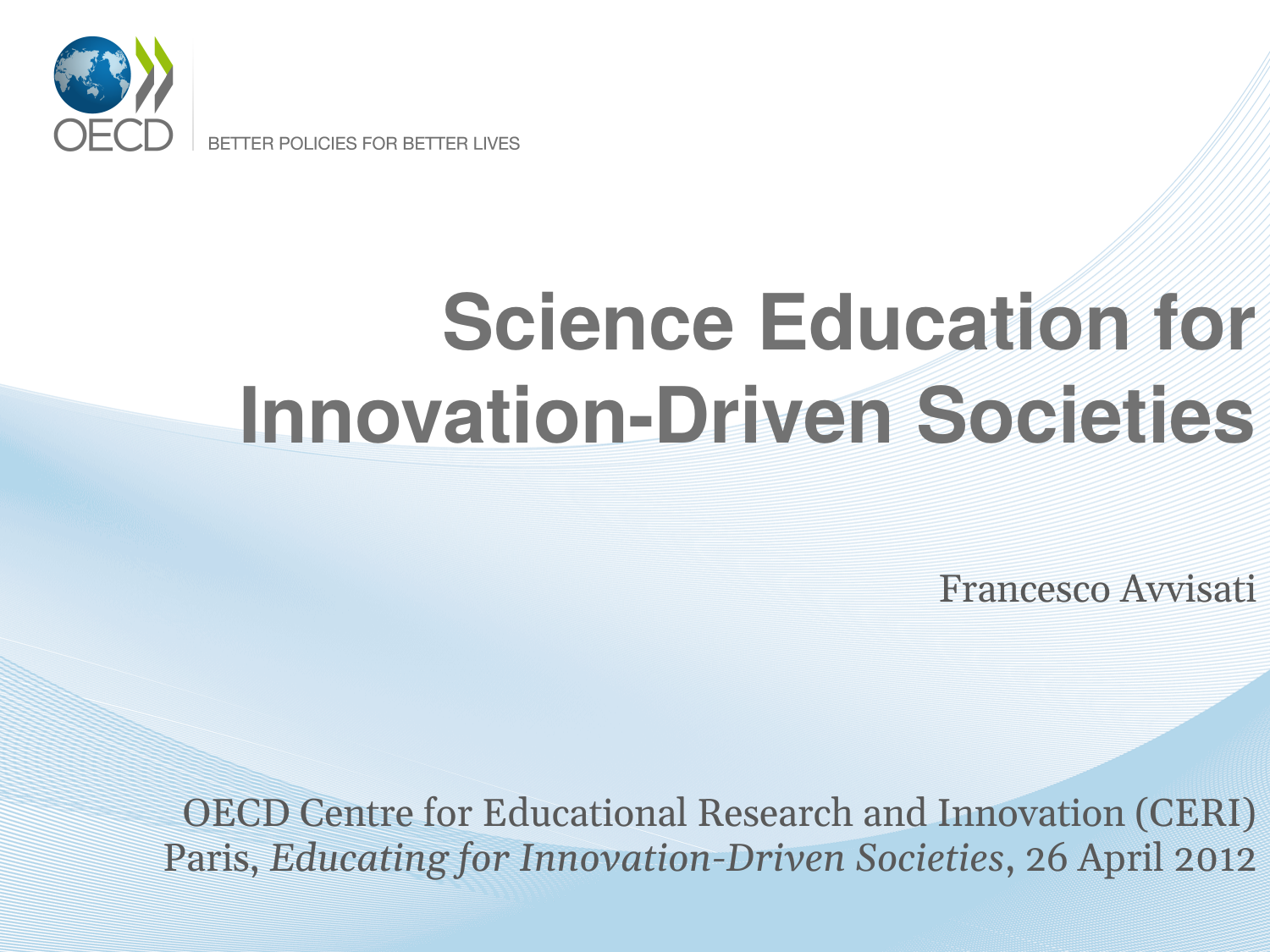

# Science Education for Innovation-Driven Societies
Francesco Avvisati

OECD Centre for Educational Research and Innovation (CERI)
Paris, Educating for Innovation-Driven Societies, 26 April 2012